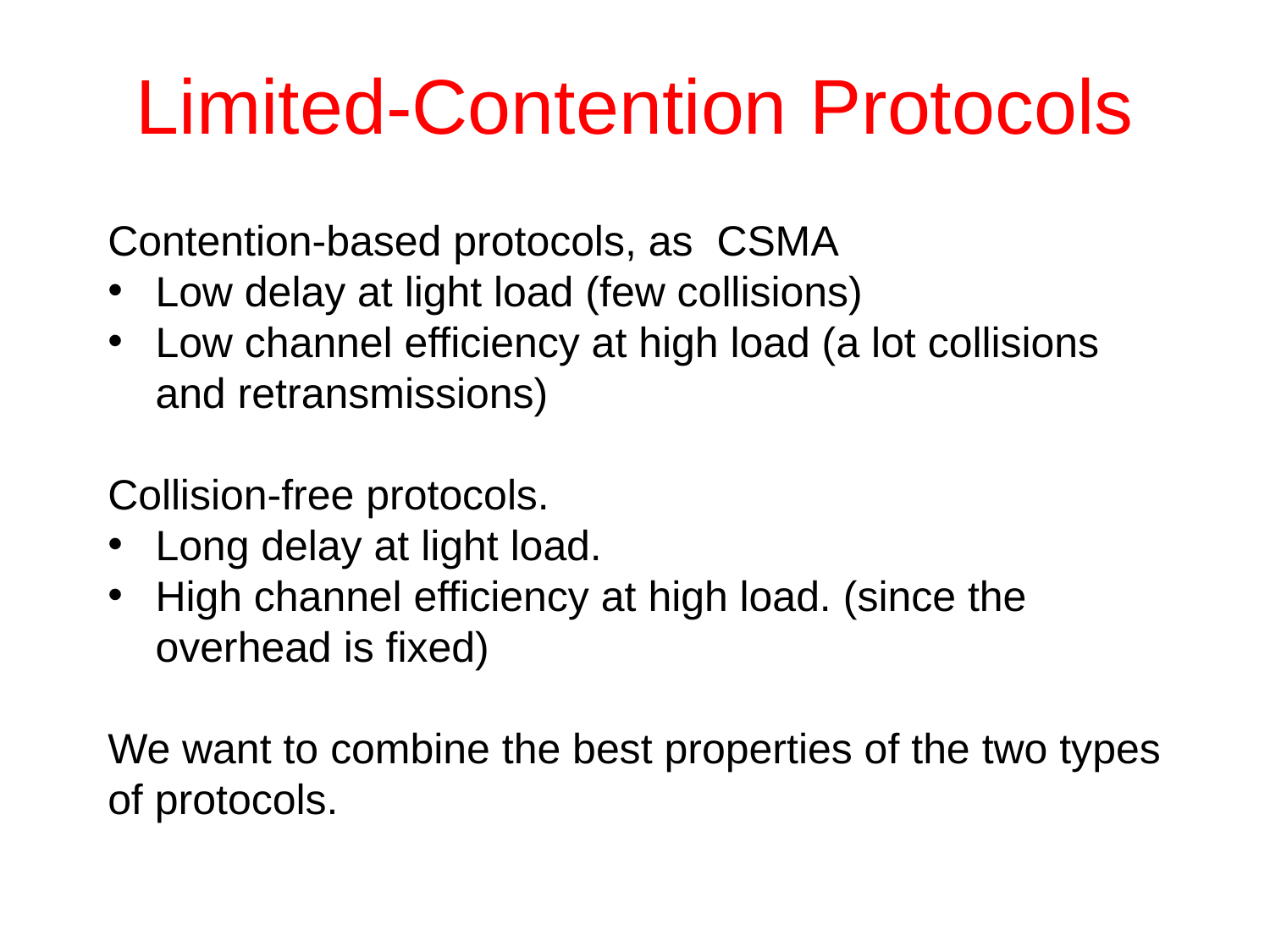

# Limited-Contention Protocols
Contention-based protocols, as  CSMA
Low delay at light load (few collisions)
Low channel efficiency at high load (a lot collisions and retransmissions)

Collision-free protocols.
Long delay at light load.
High channel efficiency at high load. (since the overhead is fixed)

We want to combine the best properties of the two types of protocols.